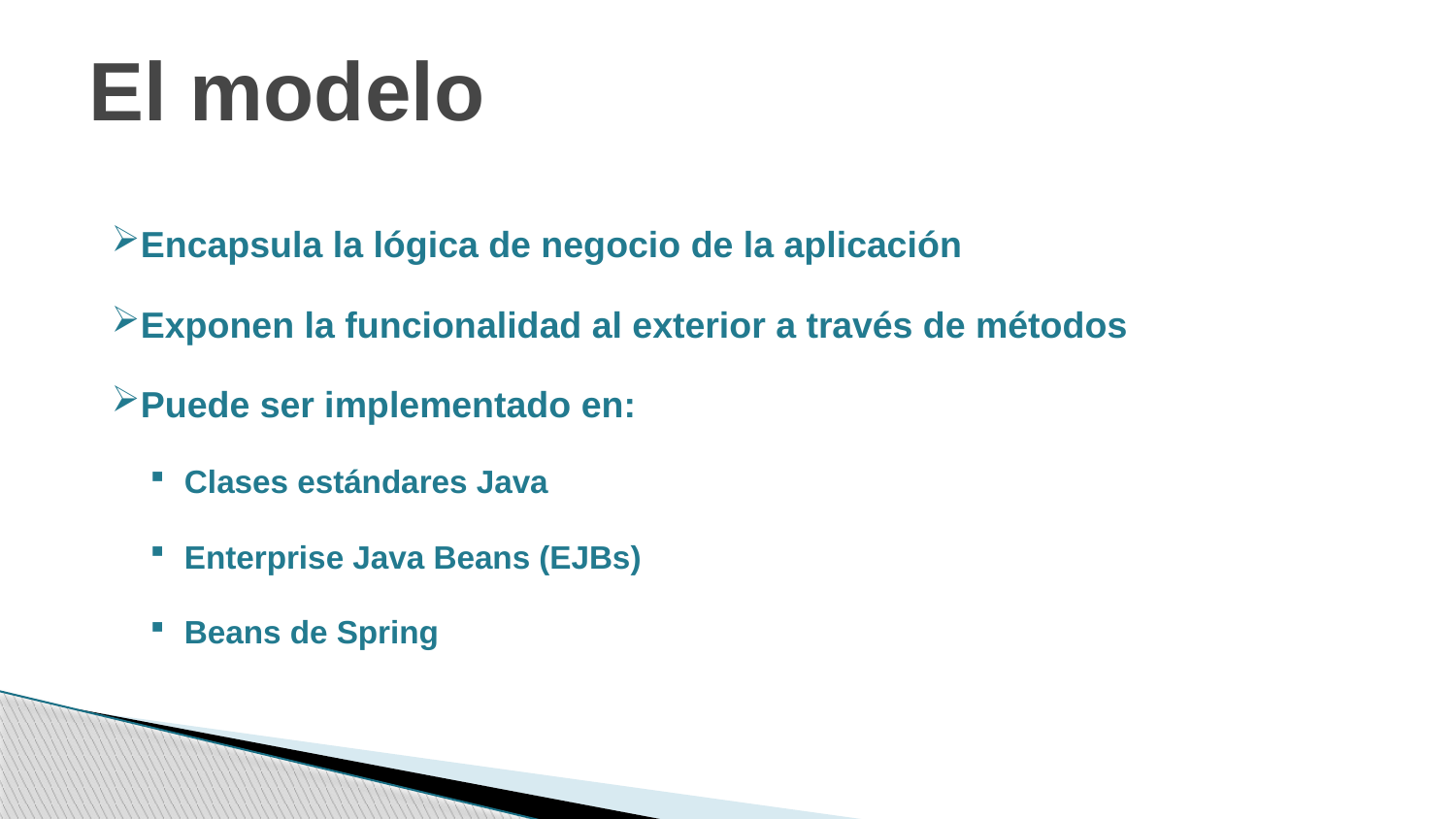

El modelo

Encapsula la lógica de negocio de la aplicación
Exponen la funcionalidad al exterior a través de métodos
Puede ser implementado en:
Clases estándares Java
Enterprise Java Beans (EJBs)
Beans de Spring